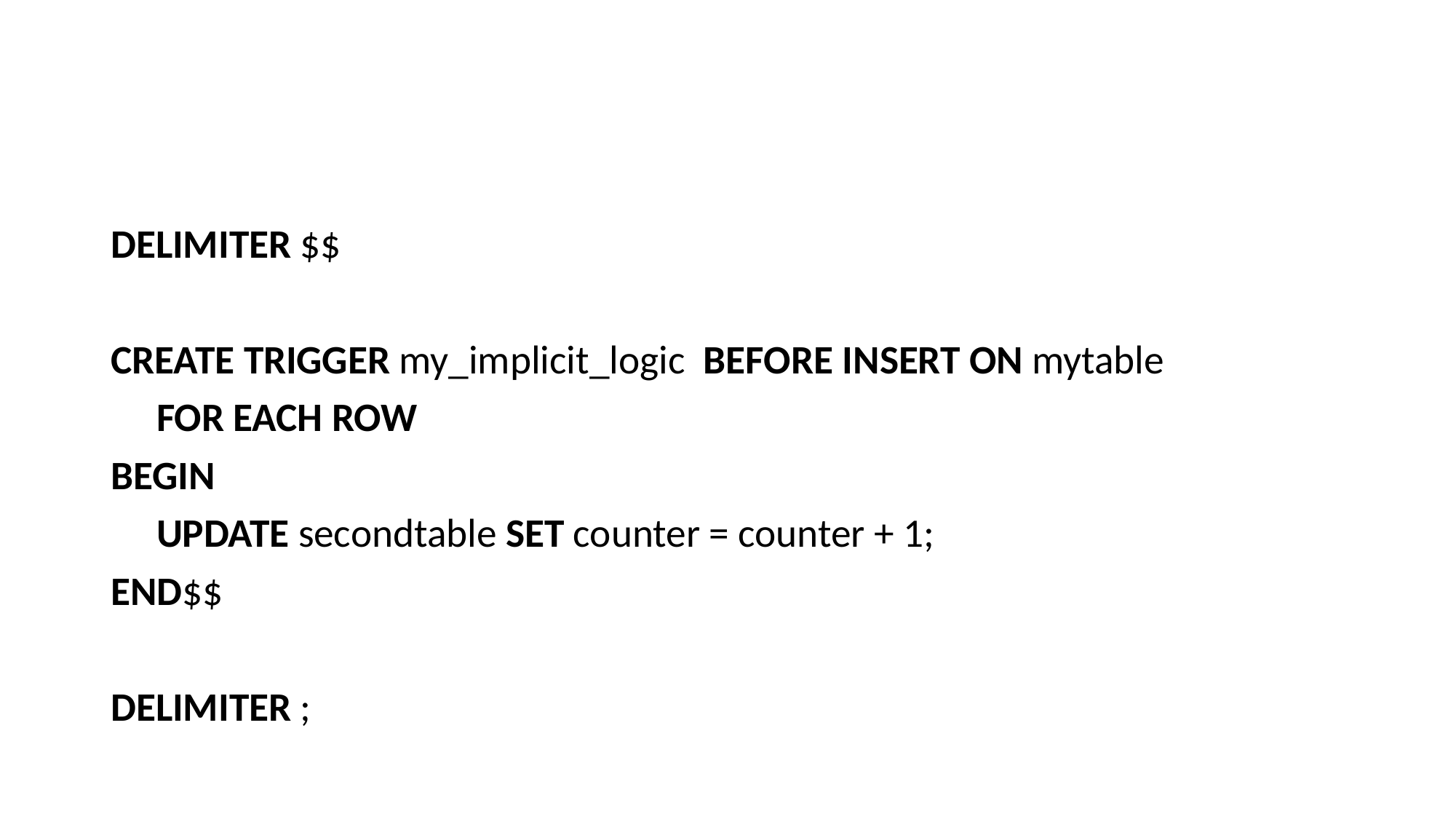

#
DELIMITER $$

CREATE TRIGGER my_implicit_logic  BEFORE INSERT ON mytable
     FOR EACH ROW
BEGIN
     UPDATE secondtable SET counter = counter + 1;
END$$

DELIMITER ;